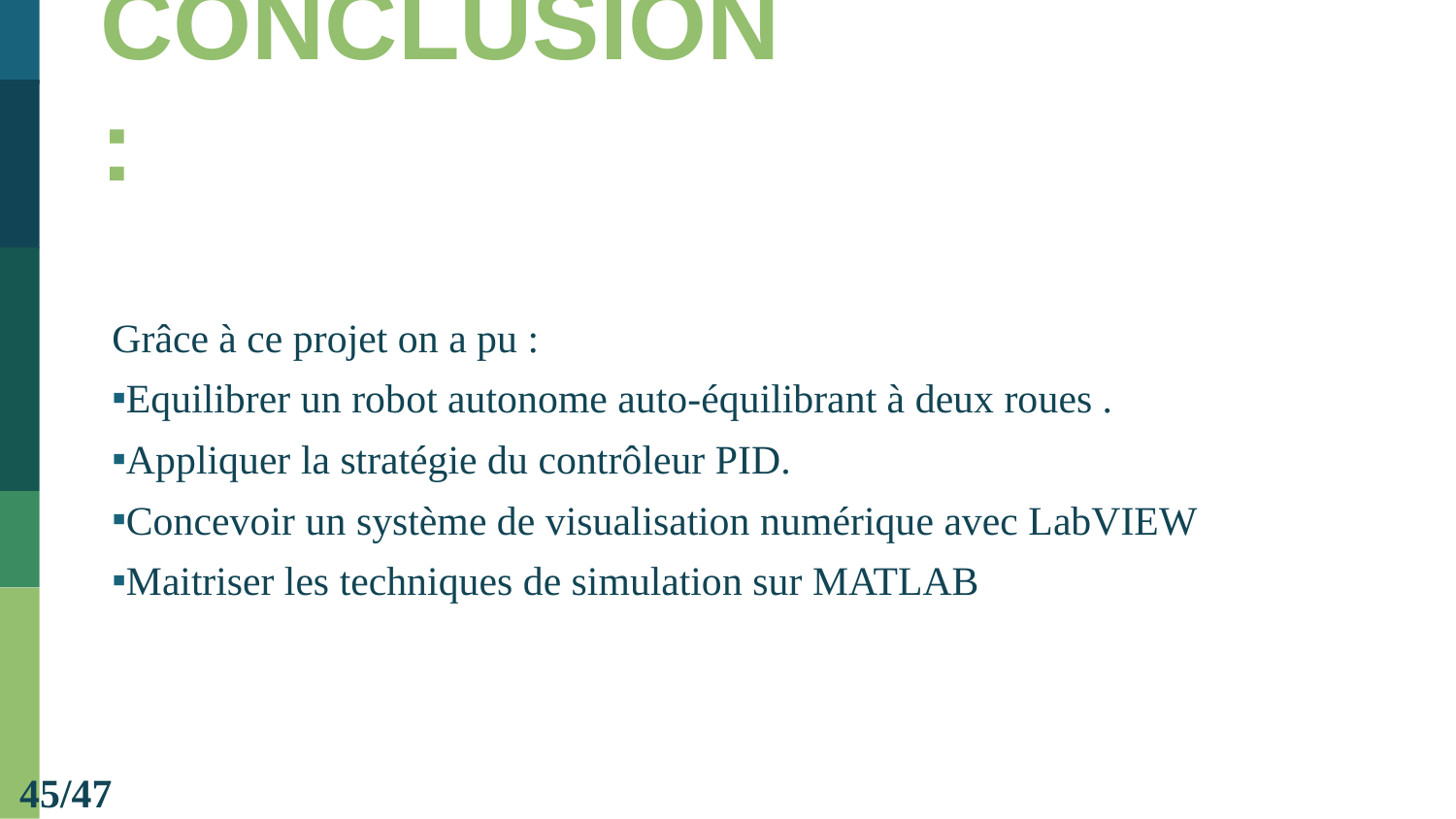

CONCLUSION :
Grâce à ce projet on a pu :
Equilibrer un robot autonome auto-équilibrant à deux roues .
Appliquer la stratégie du contrôleur PID.
Concevoir un système de visualisation numérique avec LabVIEW
Maitriser les techniques de simulation sur MATLAB

45/47